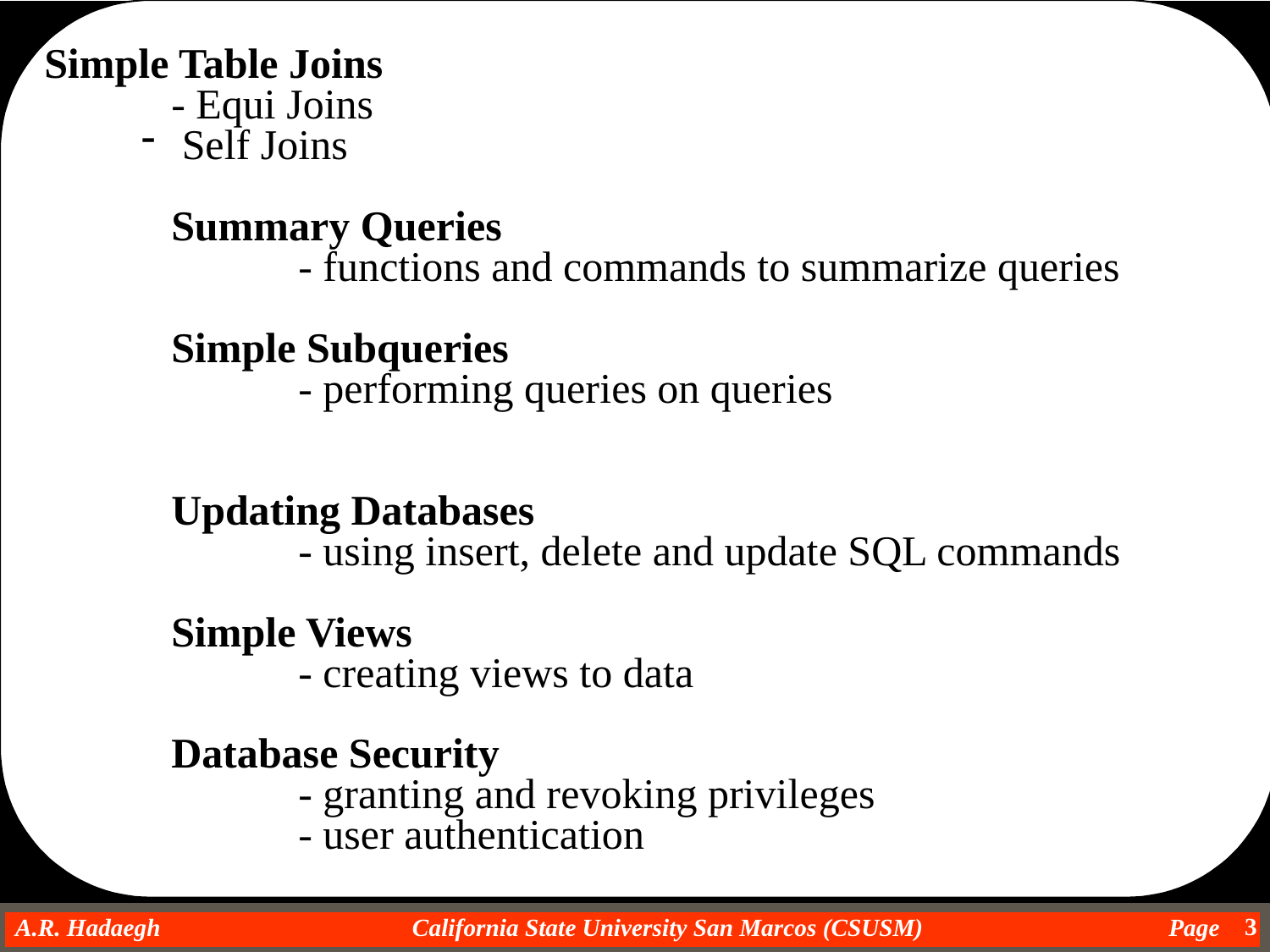

Simple Table Joins
	- Equi Joins
 Self Joins

Summary Queries
	- functions and commands to summarize queries

Simple Subqueries
	- performing queries on queries

Updating Databases
	- using insert, delete and update SQL commands

Simple Views
	- creating views to data

Database Security
	- granting and revoking privileges
	- user authentication
3